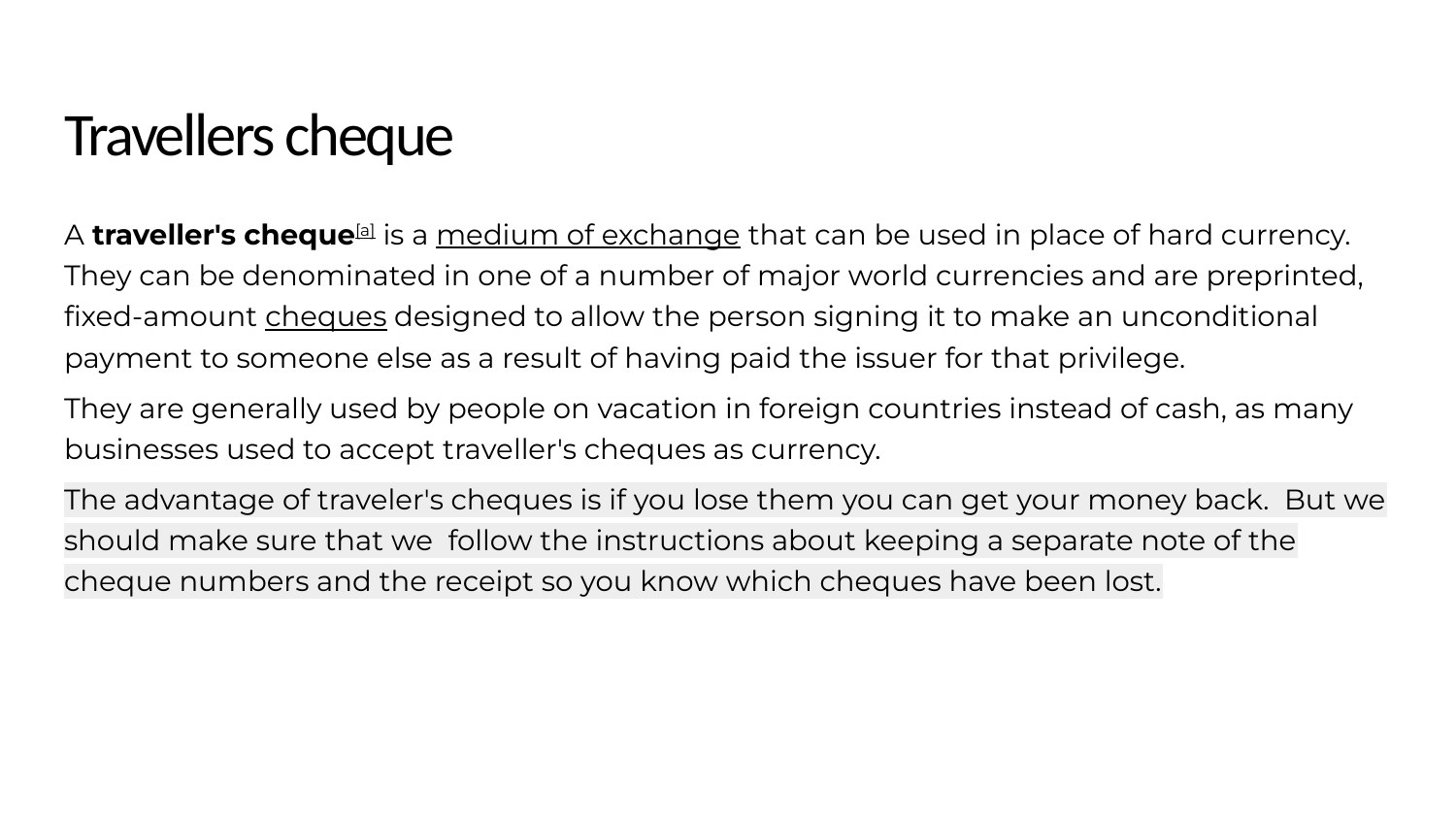

# Travellers cheque
A traveller's cheque[a] is a medium of exchange that can be used in place of hard currency. They can be denominated in one of a number of major world currencies and are preprinted, fixed-amount cheques designed to allow the person signing it to make an unconditional payment to someone else as a result of having paid the issuer for that privilege.
They are generally used by people on vacation in foreign countries instead of cash, as many businesses used to accept traveller's cheques as currency.
The advantage of traveler's cheques is if you lose them you can get your money back.  But we should make sure that we  follow the instructions about keeping a separate note of the cheque numbers and the receipt so you know which cheques have been lost.